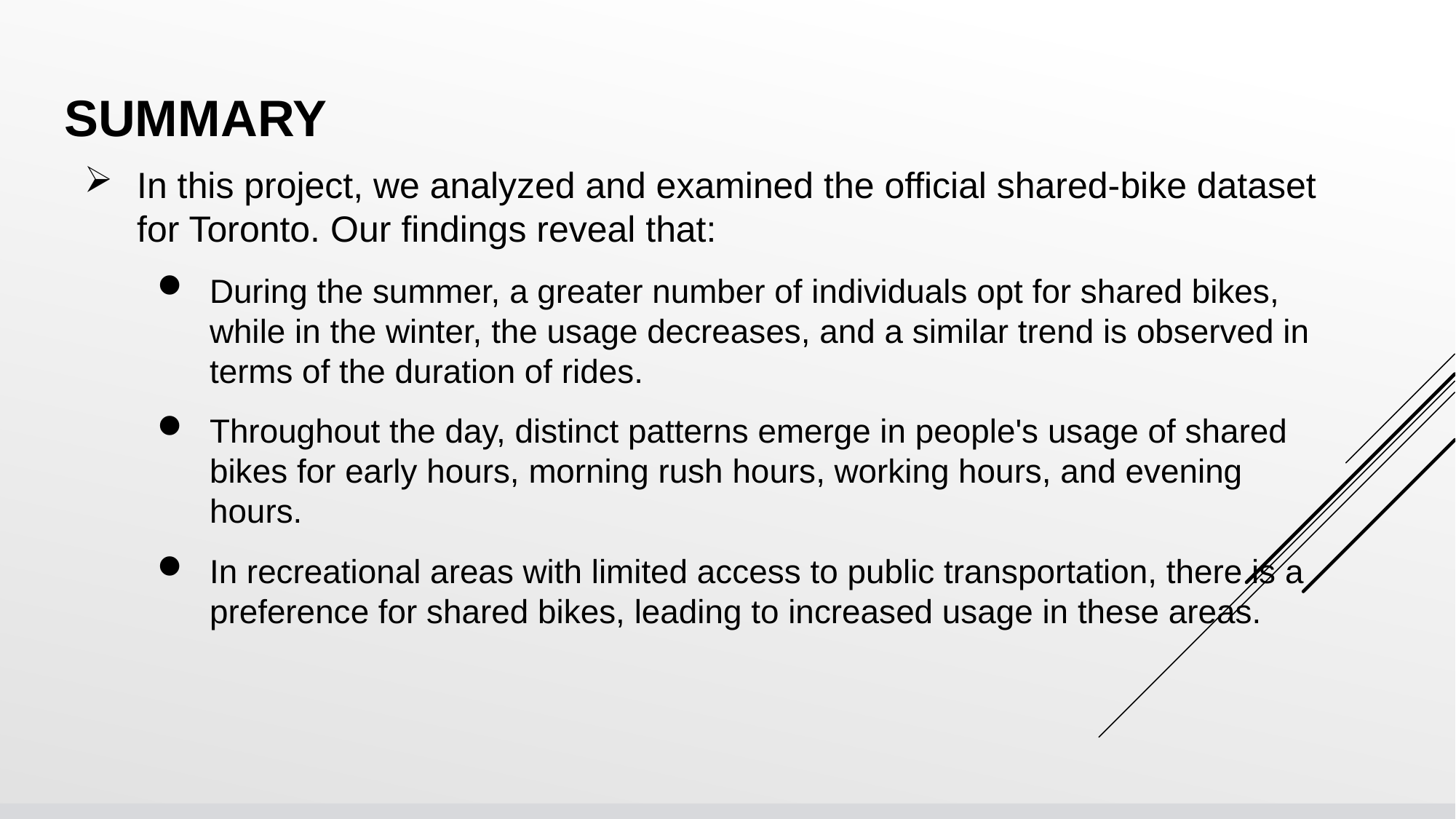

# Summary
In this project, we analyzed and examined the official shared-bike dataset for Toronto. Our findings reveal that:
During the summer, a greater number of individuals opt for shared bikes, while in the winter, the usage decreases, and a similar trend is observed in terms of the duration of rides.
Throughout the day, distinct patterns emerge in people's usage of shared bikes for early hours, morning rush hours, working hours, and evening hours.
In recreational areas with limited access to public transportation, there is a preference for shared bikes, leading to increased usage in these areas.